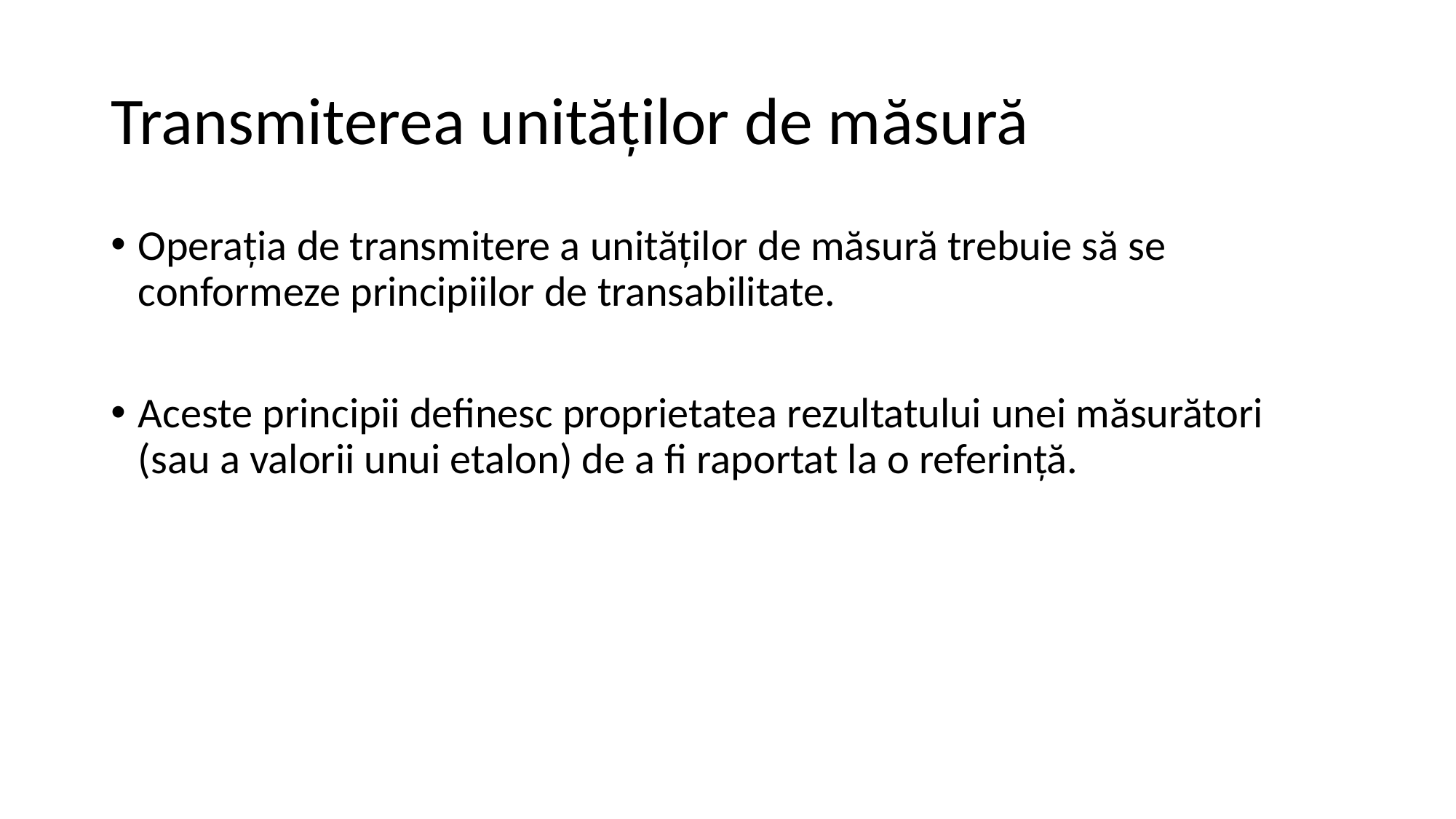

# Transmiterea unităților de măsură
Operația de transmitere a unităților de măsură trebuie să se conformeze principiilor de transabilitate.

Aceste principii definesc proprietatea rezultatului unei măsurători (sau a valorii unui etalon) de a fi raportat la o referință.